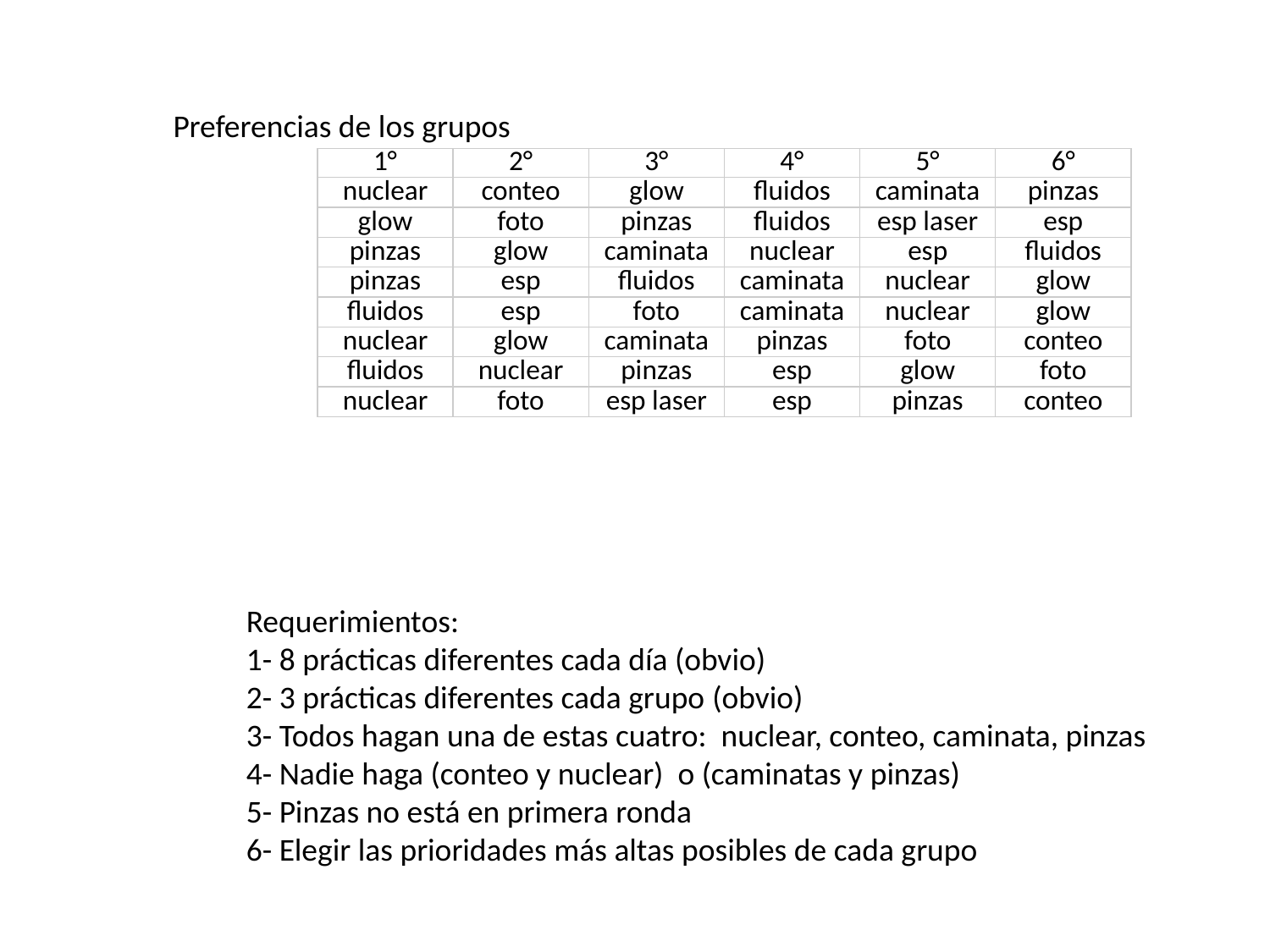

Preferencias de los grupos
| 1° | 2° | 3° | 4° | 5° | 6° |
| --- | --- | --- | --- | --- | --- |
| nuclear | conteo | glow | fluidos | caminata | pinzas |
| glow | foto | pinzas | fluidos | esp laser | esp |
| pinzas | glow | caminata | nuclear | esp | fluidos |
| pinzas | esp | fluidos | caminata | nuclear | glow |
| fluidos | esp | foto | caminata | nuclear | glow |
| nuclear | glow | caminata | pinzas | foto | conteo |
| fluidos | nuclear | pinzas | esp | glow | foto |
| nuclear | foto | esp laser | esp | pinzas | conteo |
Requerimientos:
1- 8 prácticas diferentes cada día (obvio)
2- 3 prácticas diferentes cada grupo (obvio)
3- Todos hagan una de estas cuatro:  nuclear, conteo, caminata, pinzas
4- Nadie haga (conteo y nuclear)  o (caminatas y pinzas)
5- Pinzas no está en primera ronda
6- Elegir las prioridades más altas posibles de cada grupo